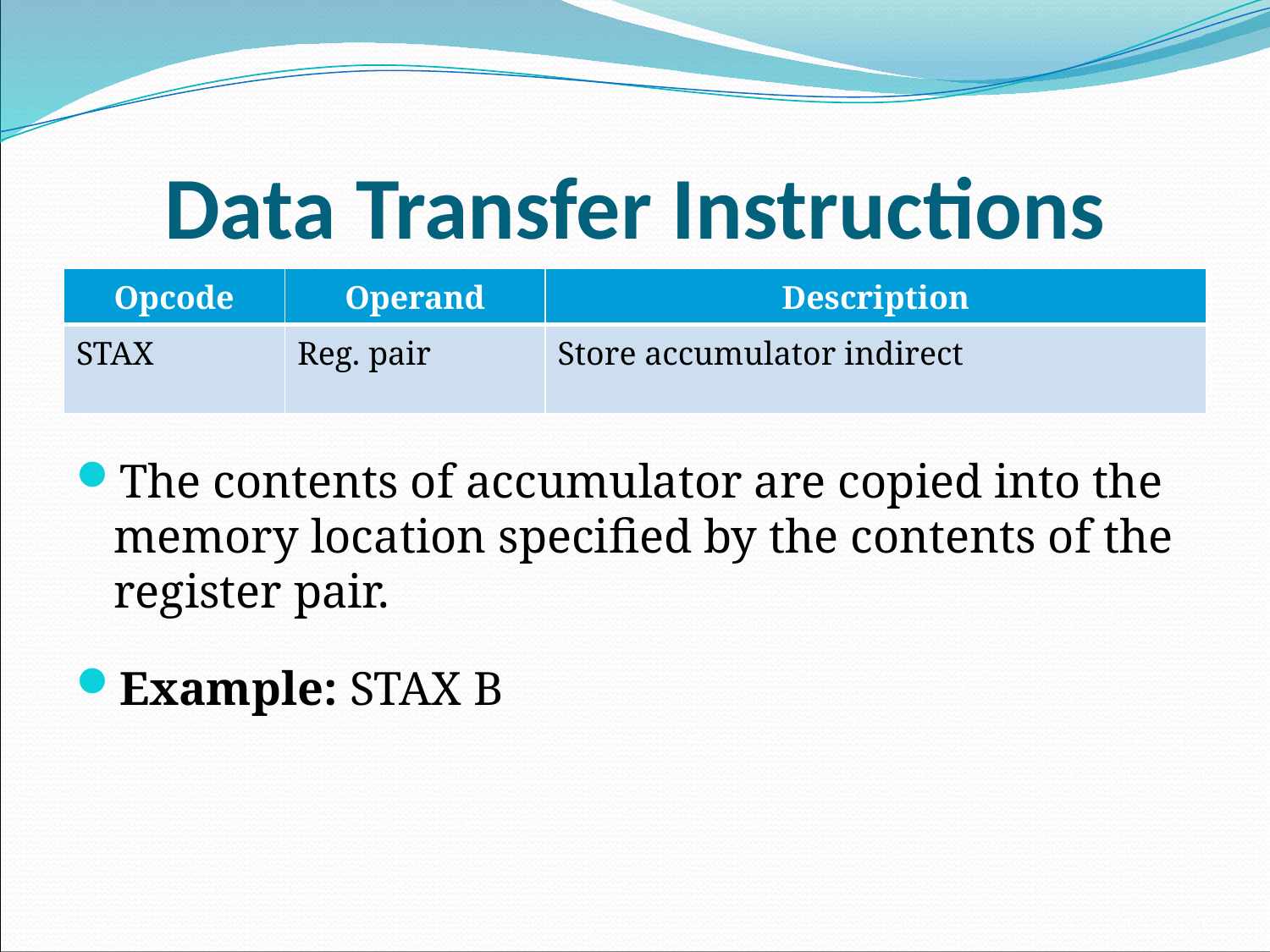

# Data Transfer Instructions
| Opcode | Operand | Description |
| --- | --- | --- |
| STAX | Reg. pair | Store accumulator indirect |
The contents of accumulator are copied into the memory location specified by the contents of the register pair.
Example: STAX B